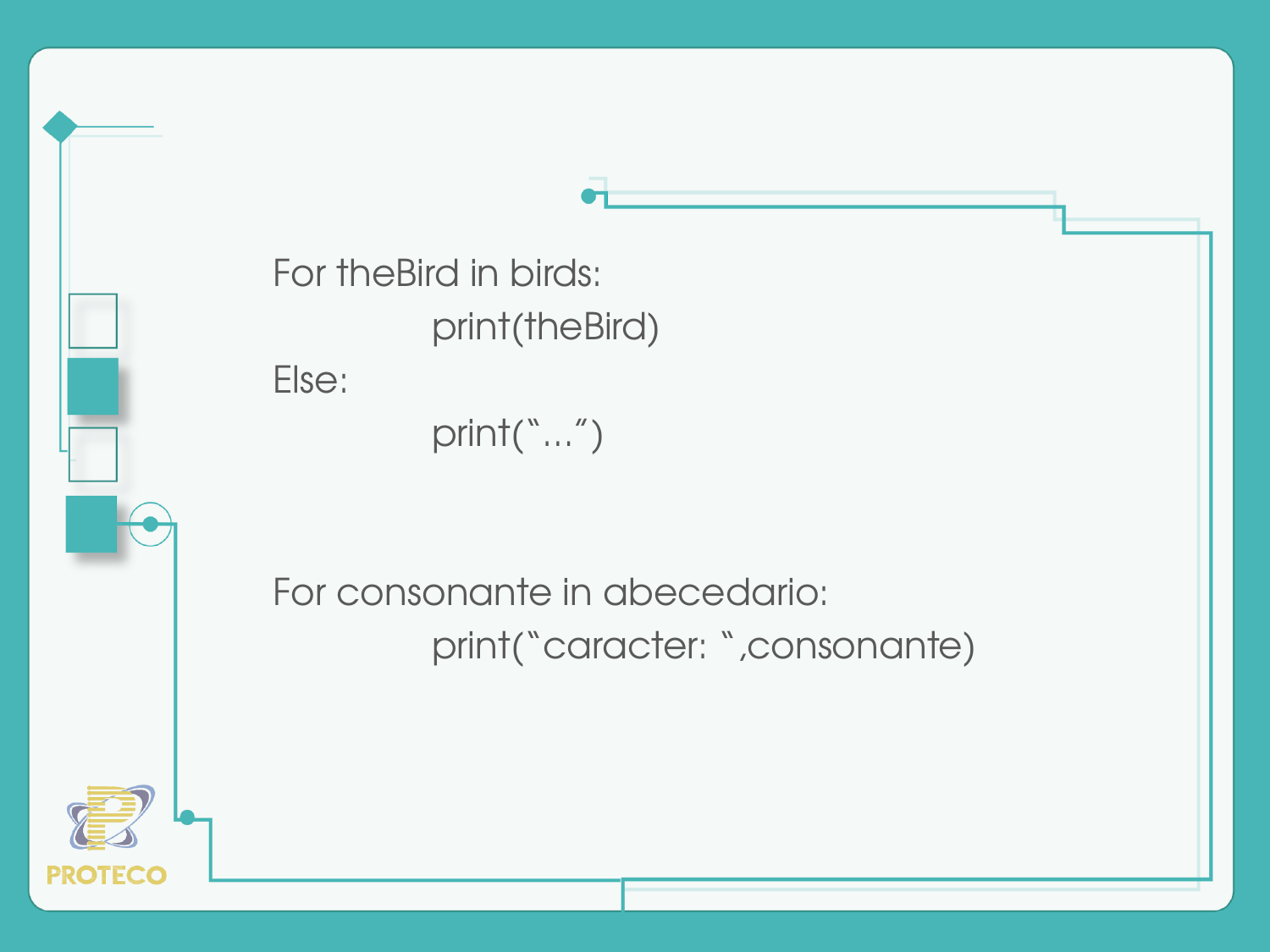

#
For theBird in birds:
		print(theBird)
Else:
		print(“…”)

For consonante in abecedario:
		print(“caracter: “,consonante)